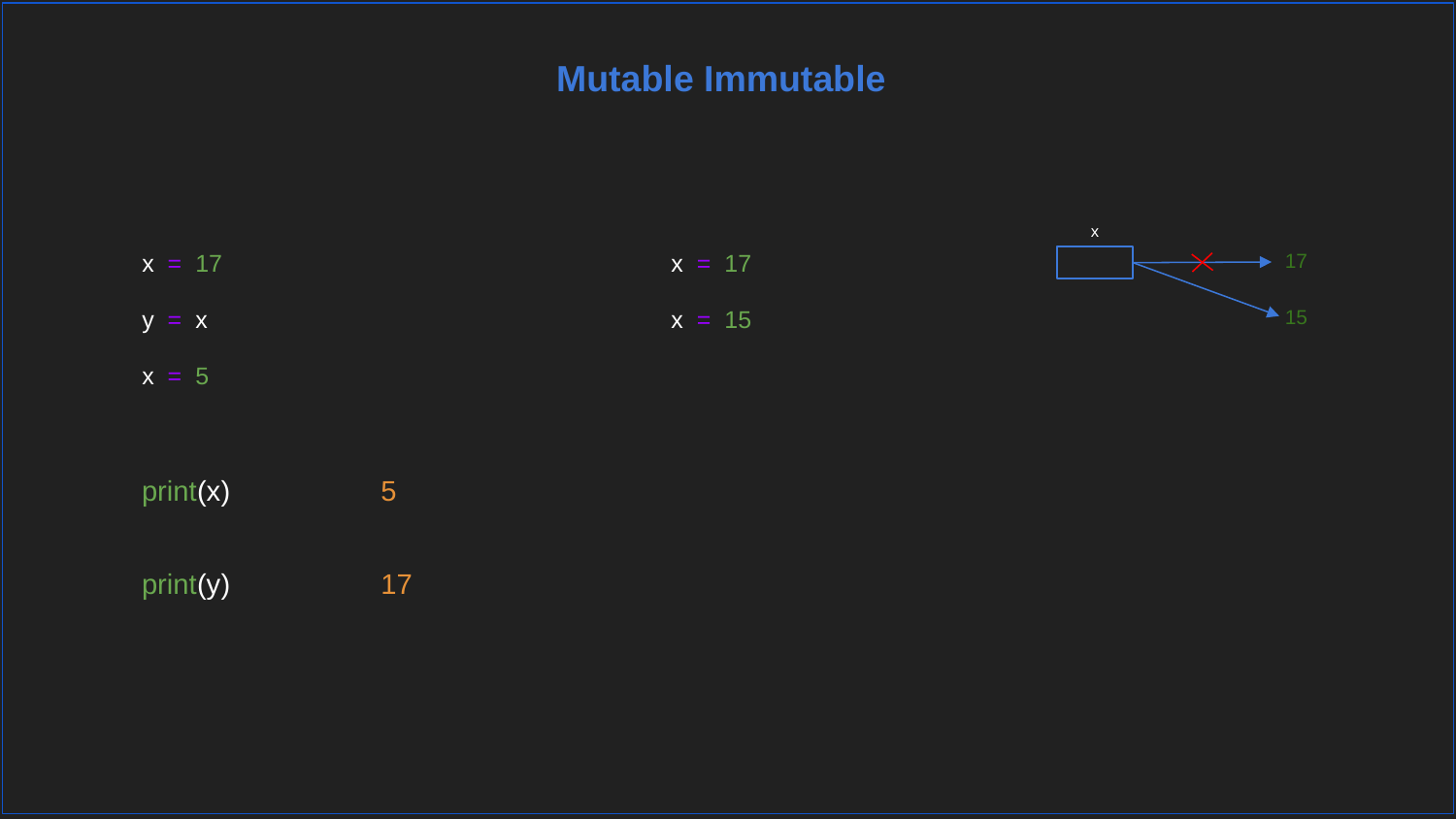

Mutable Immutable
x
x  =  17
x  =  17
17

y  =  x
x  =  15
15
x  =  5
print(x)
5
print(y)
17